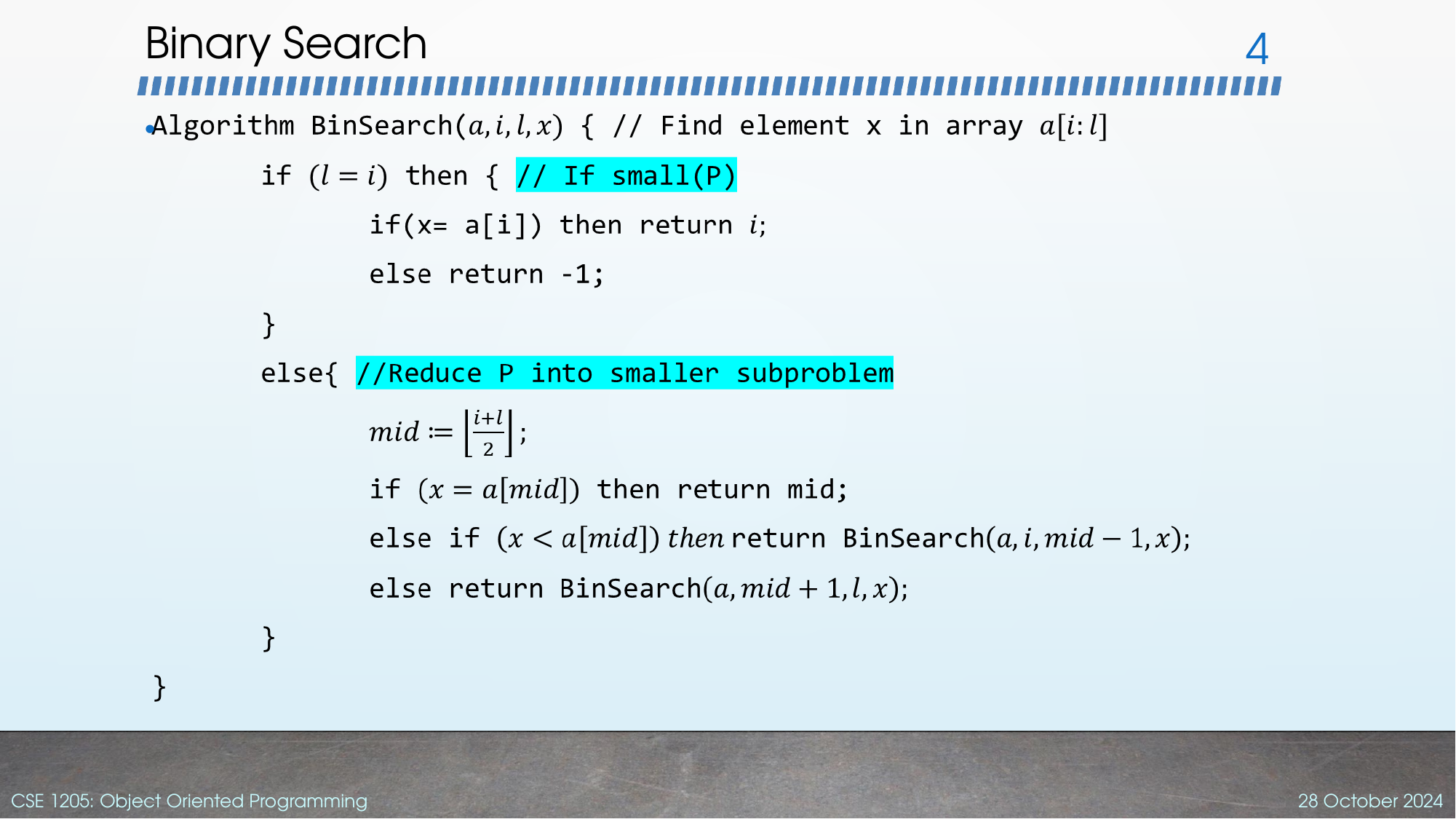

# Binary Search
4

28 October 2024
CSE 1205: Object Oriented Programming